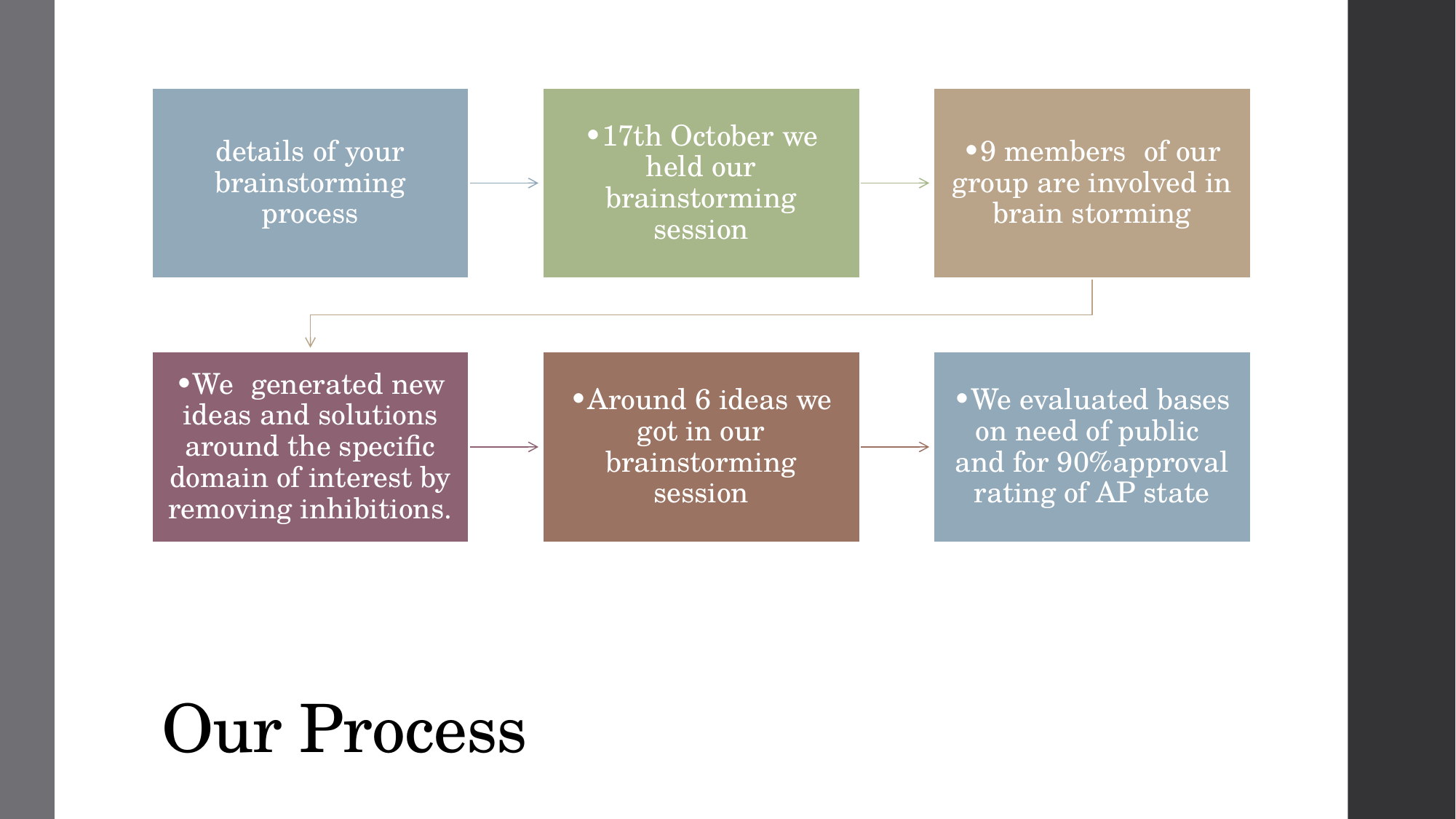

details of your brainstorming process

•17th October we held our brainstorming session

•9 members  of our group are involved in brain storming

•We  generated new ideas and solutions around the specific domain of interest by removing inhibitions.

•Around 6 ideas we got in our brainstorming session
•We evaluated bases on need of public  and for 90%approval rating of AP state
# Our Process